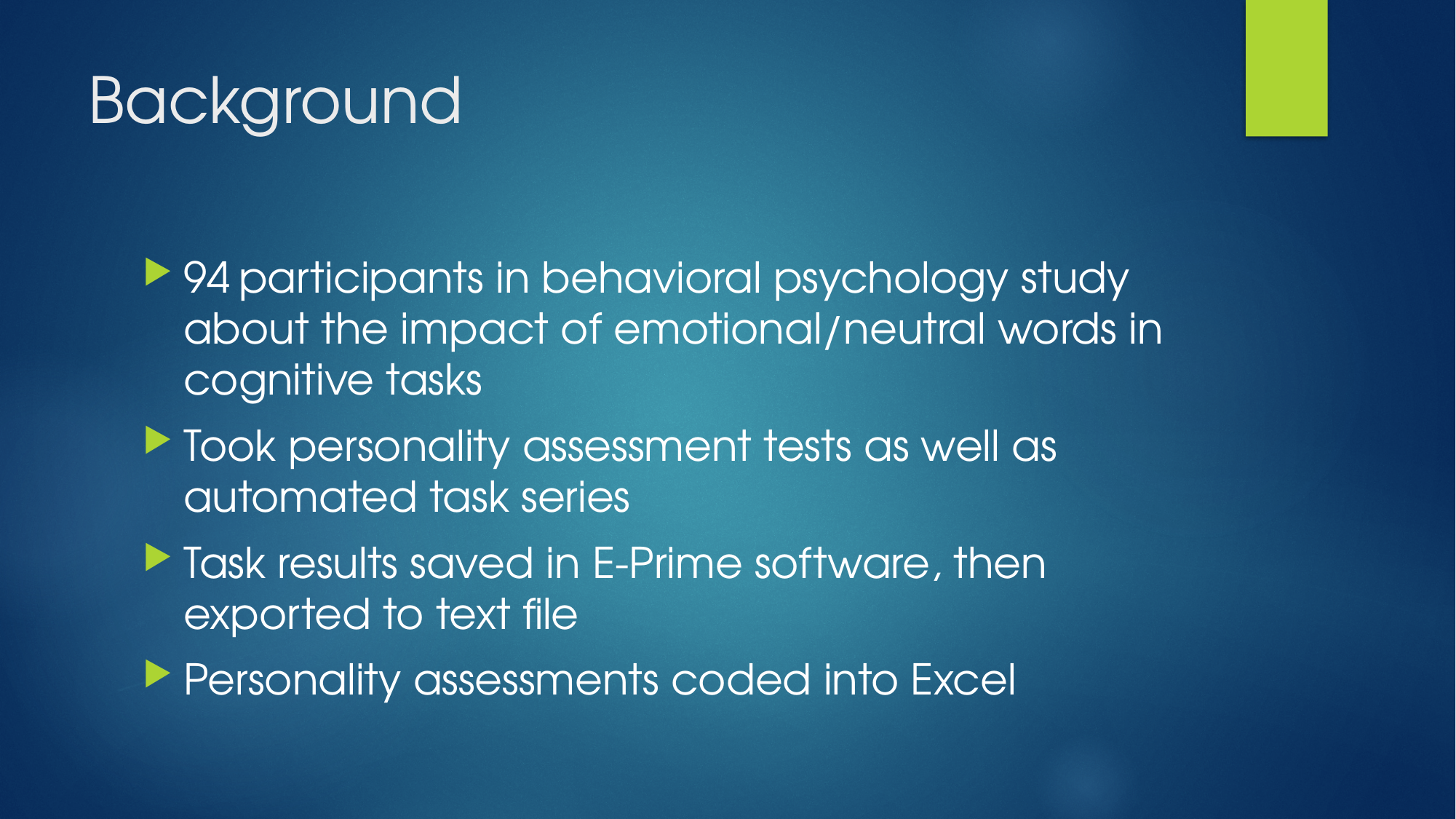

# Background
94 participants in behavioral psychology study about the impact of emotional/neutral words in cognitive tasks
Took personality assessment tests as well as automated task series
Task results saved in E-Prime software, then exported to text file
Personality assessments coded into Excel